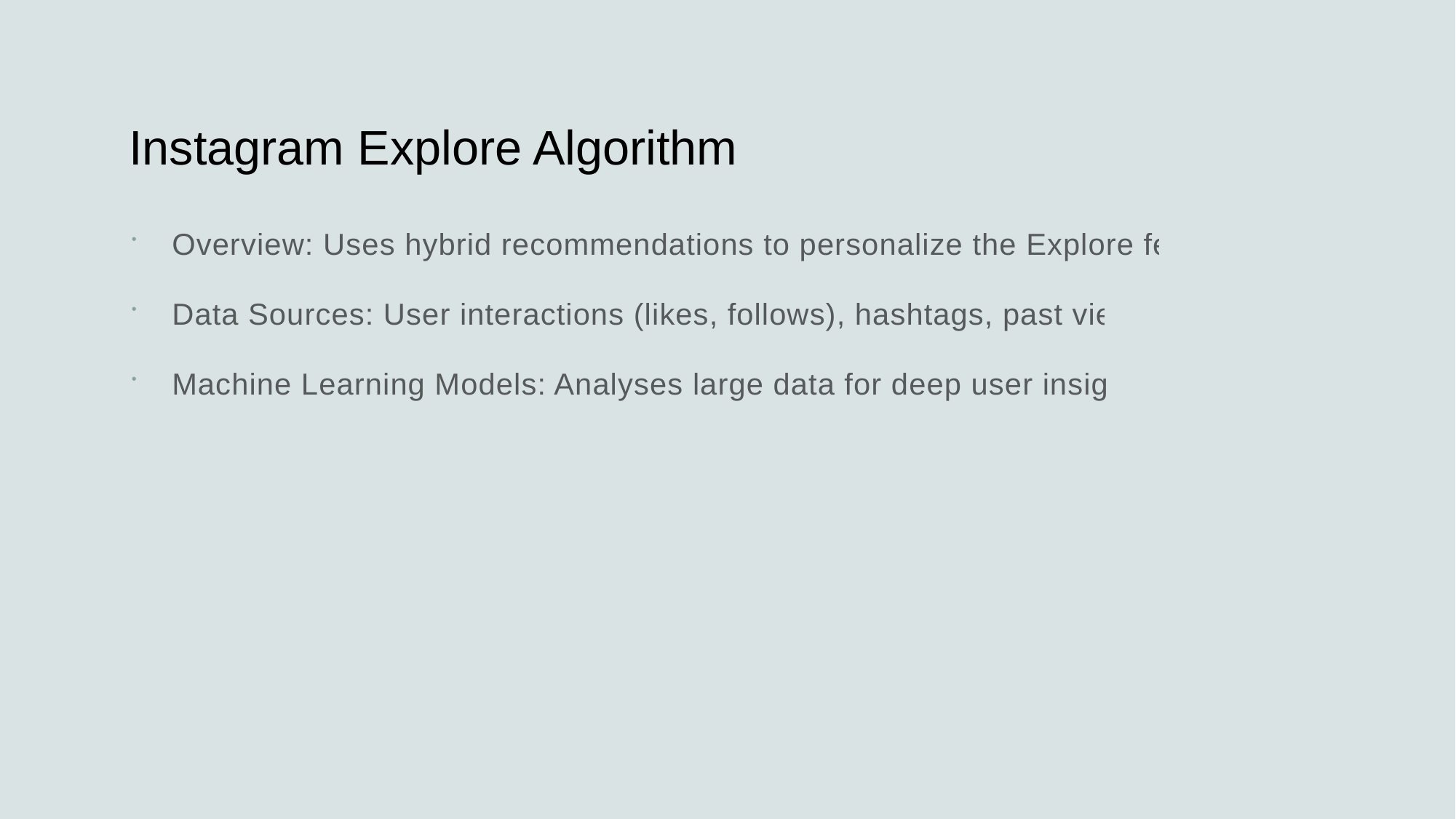

# Instagram Explore Algorithm
Overview: Uses hybrid recommendations to personalize the Explore feed.
Data Sources: User interactions (likes, follows), hashtags, past views.
Machine Learning Models: Analyses large data for deep user insights.